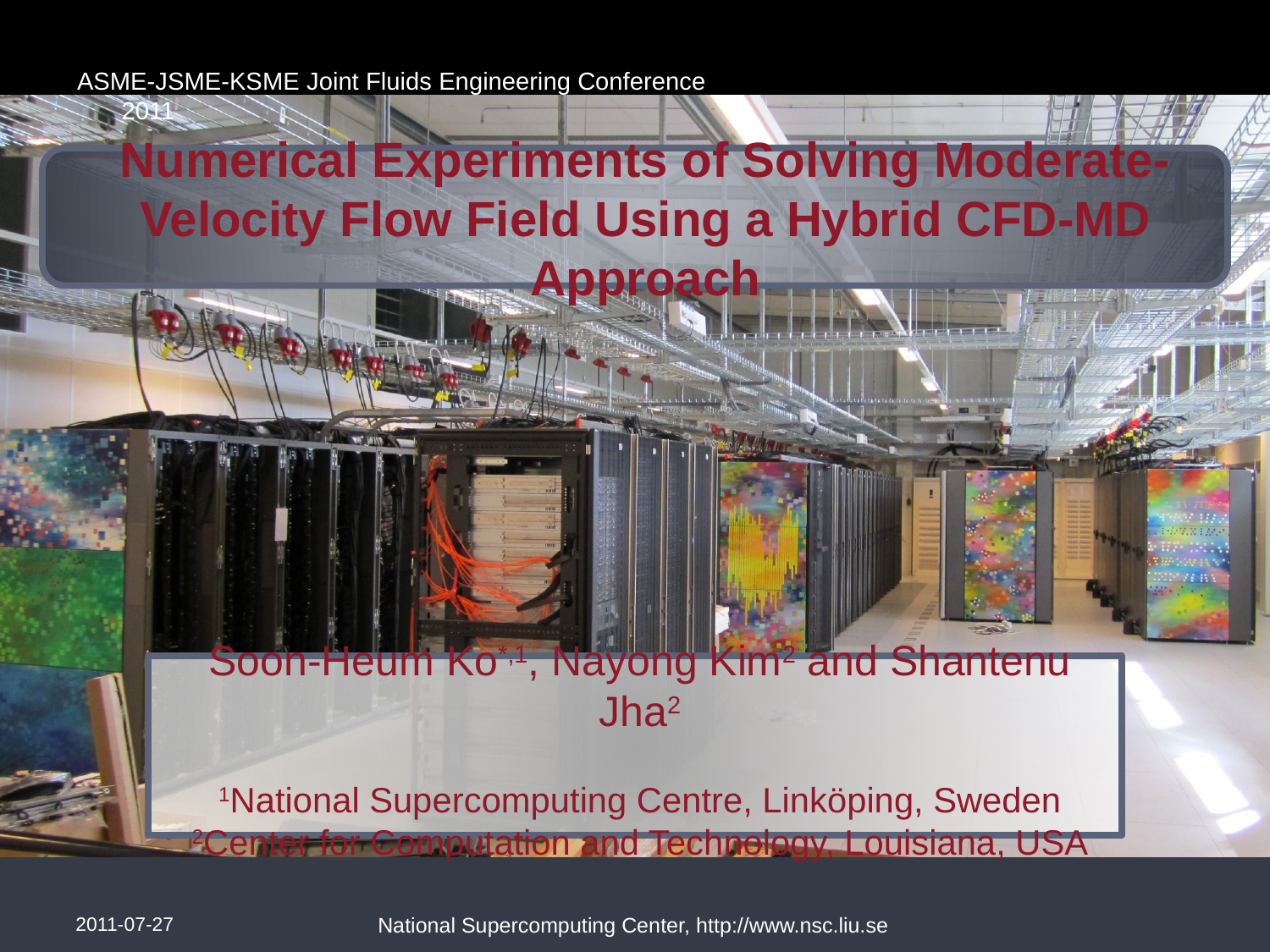

ASME-JSME-KSME Joint Fluids Engineering Conference 2011
# Numerical Experiments of Solving Moderate-Velocity Flow Field Using a Hybrid CFD-MD Approach
Soon-Heum Ko*,1, Nayong Kim2 and Shantenu Jha2

1National Supercomputing Centre, Linköping, Sweden
2Center for Computation and Technology, Louisiana, USA
2011-07-27